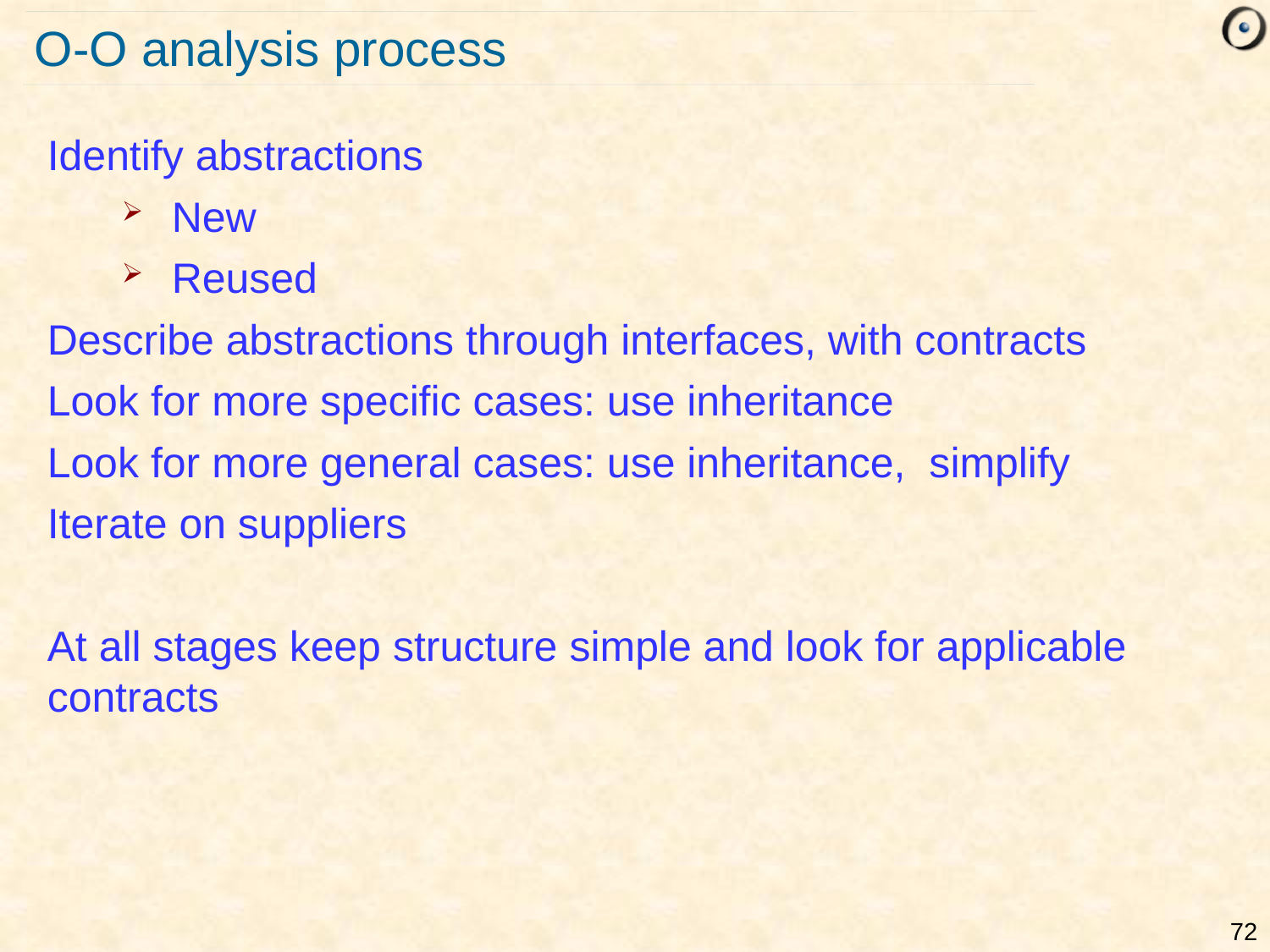

# O-O analysis process
Identify abstractions
New
Reused
Describe abstractions through interfaces, with contracts
Look for more specific cases: use inheritance
Look for more general cases: use inheritance,  simplify
Iterate on suppliers

At all stages keep structure simple and look for applicable contracts